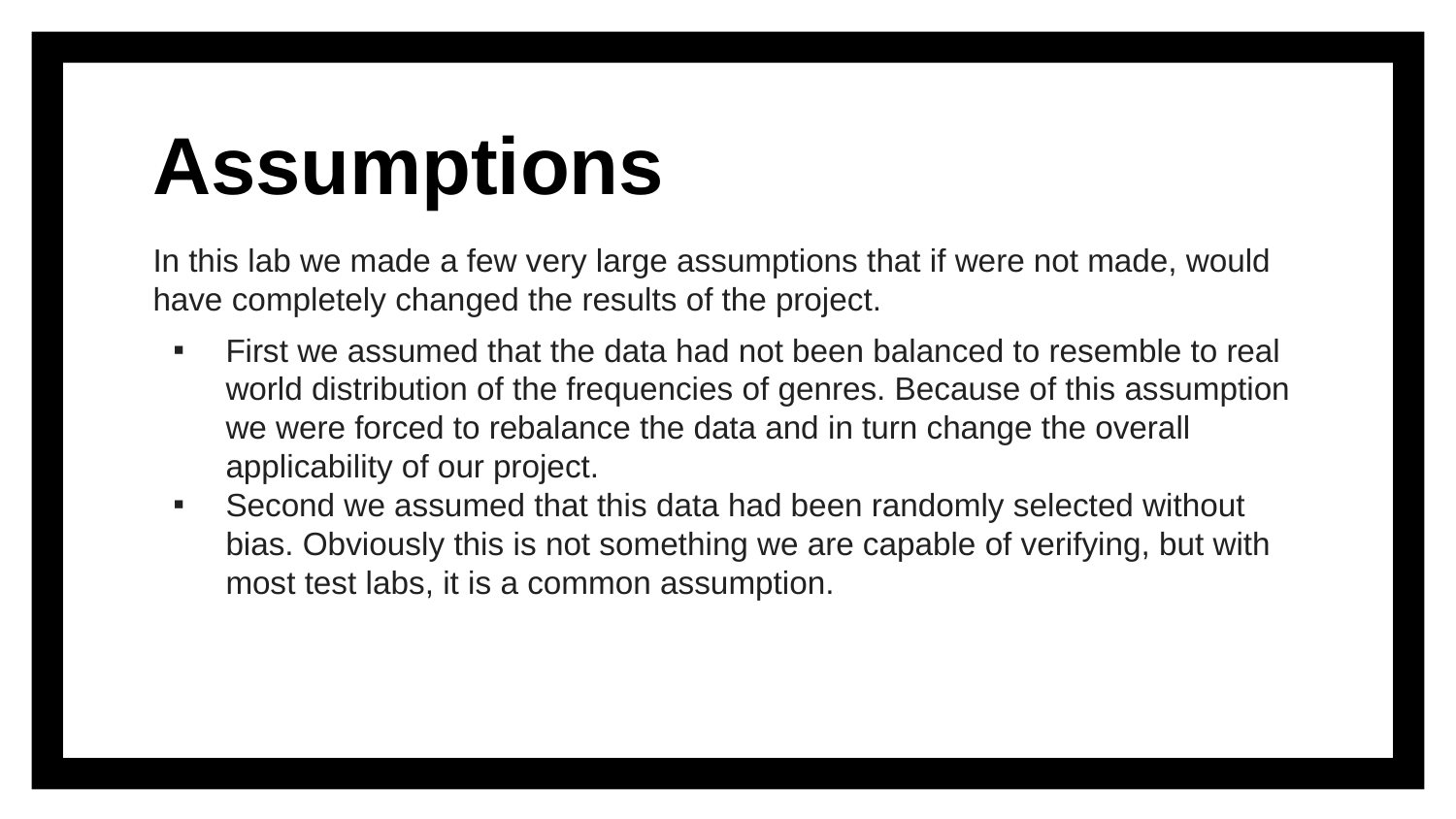

# Assumptions
In this lab we made a few very large assumptions that if were not made, would have completely changed the results of the project.
First we assumed that the data had not been balanced to resemble to real world distribution of the frequencies of genres. Because of this assumption we were forced to rebalance the data and in turn change the overall applicability of our project.
Second we assumed that this data had been randomly selected without bias. Obviously this is not something we are capable of verifying, but with most test labs, it is a common assumption.